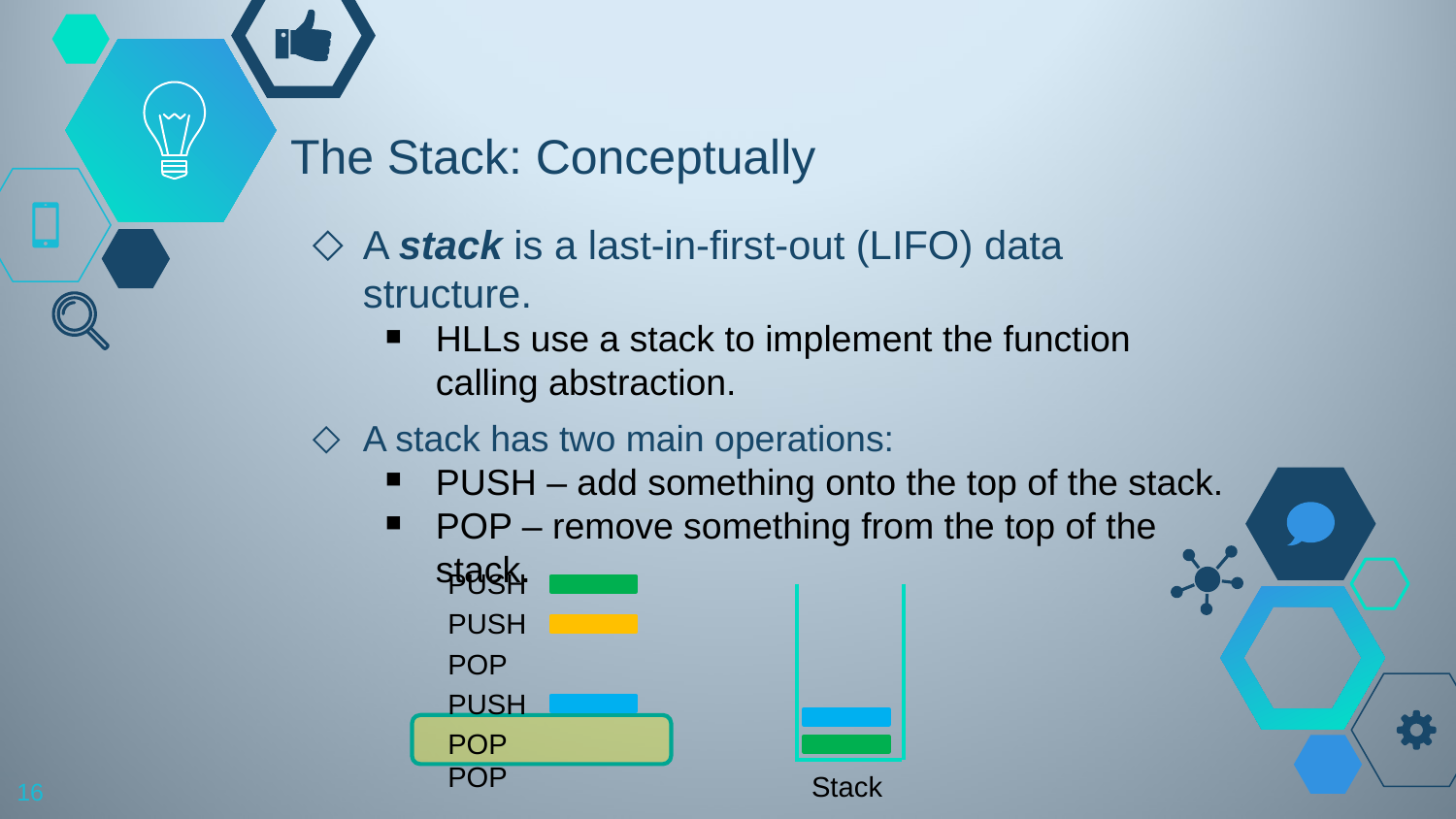

# The Stack: Conceptually
A stack is a last-in-first-out (LIFO) data structure.
HLLs use a stack to implement the function calling abstraction.
A stack has two main operations:
PUSH – add something onto the top of the stack.
POP – remove something from the top of the stack.
PUSH

PUSH

POP
PUSH

POP
POP

16
Stack